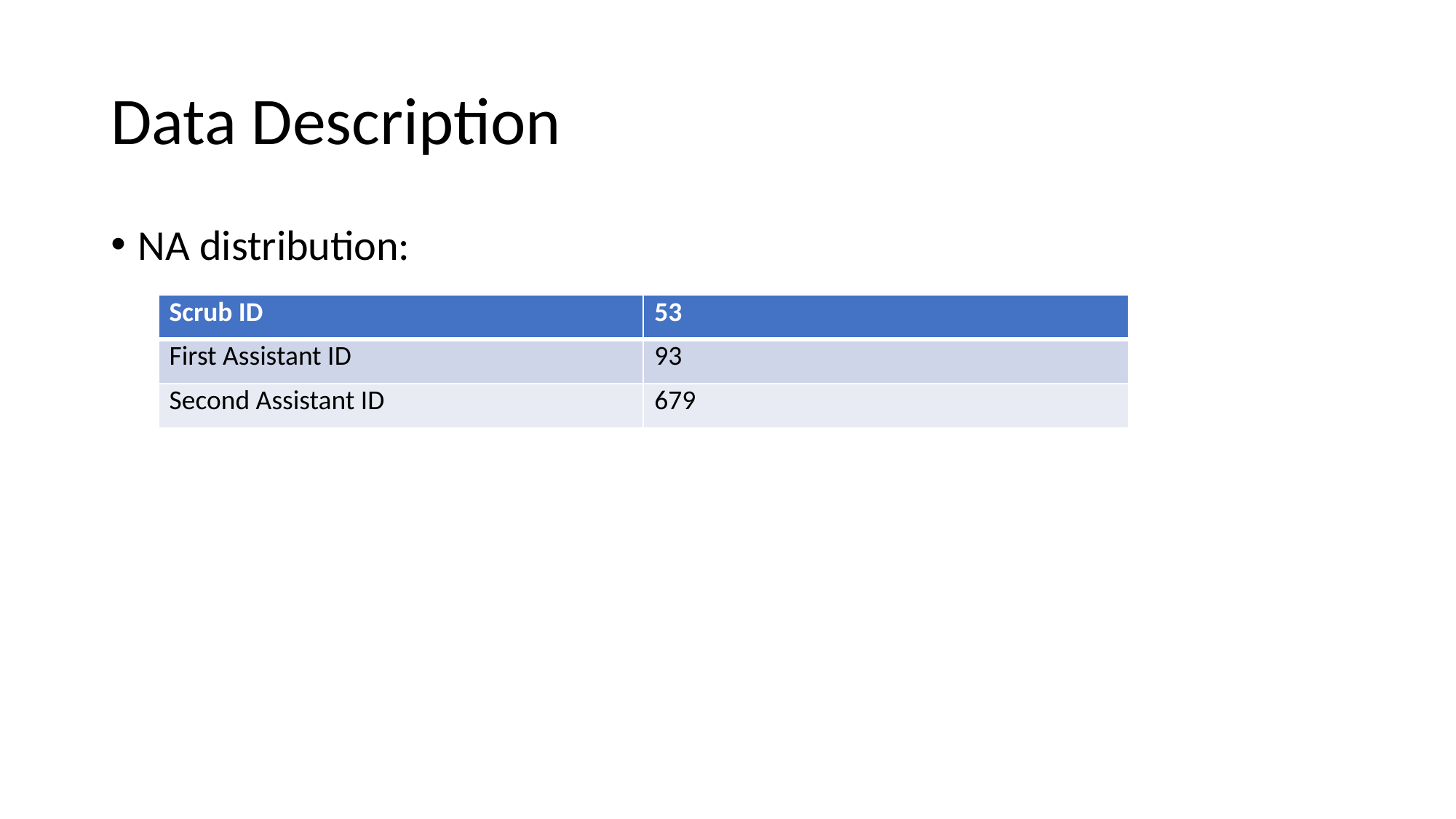

# Data Description
NA distribution:
| Scrub ID | 53 |
| --- | --- |
| First Assistant ID | 93 |
| Second Assistant ID | 679 |